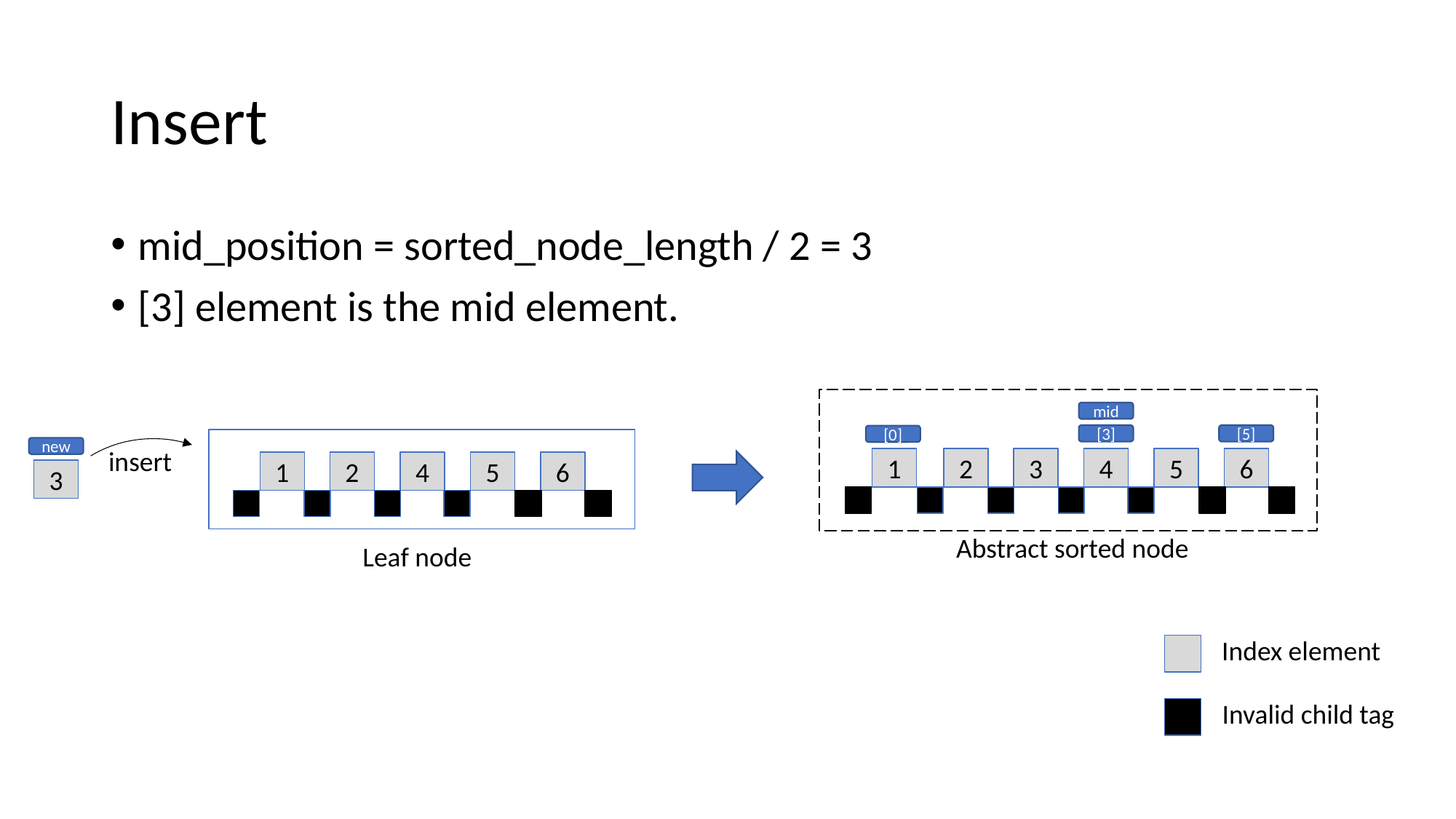

# Insert
mid_position = sorted_node_length / 2 = 3
[3] element is the mid element.

mid
[5]
[3]
[0]

1
2
4
5
6

new
insert
1
2
3
4
5
6

3

Abstract sorted node
Leaf node
Index element

Invalid child tag